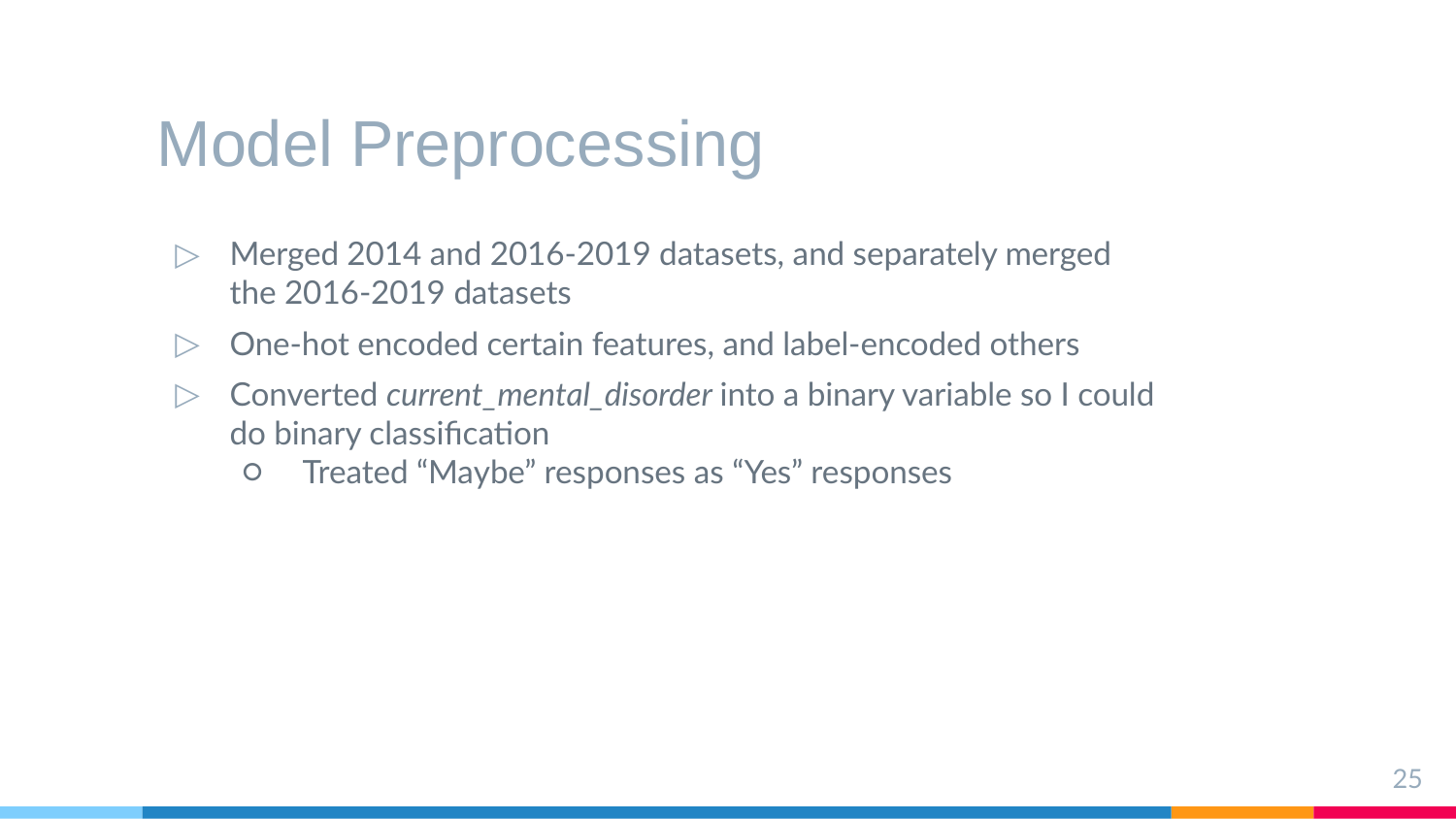

# Model Preprocessing
Merged 2014 and 2016-2019 datasets, and separately merged the 2016-2019 datasets
One-hot encoded certain features, and label-encoded others
Converted current_mental_disorder into a binary variable so I could do binary classification
Treated “Maybe” responses as “Yes” responses

25